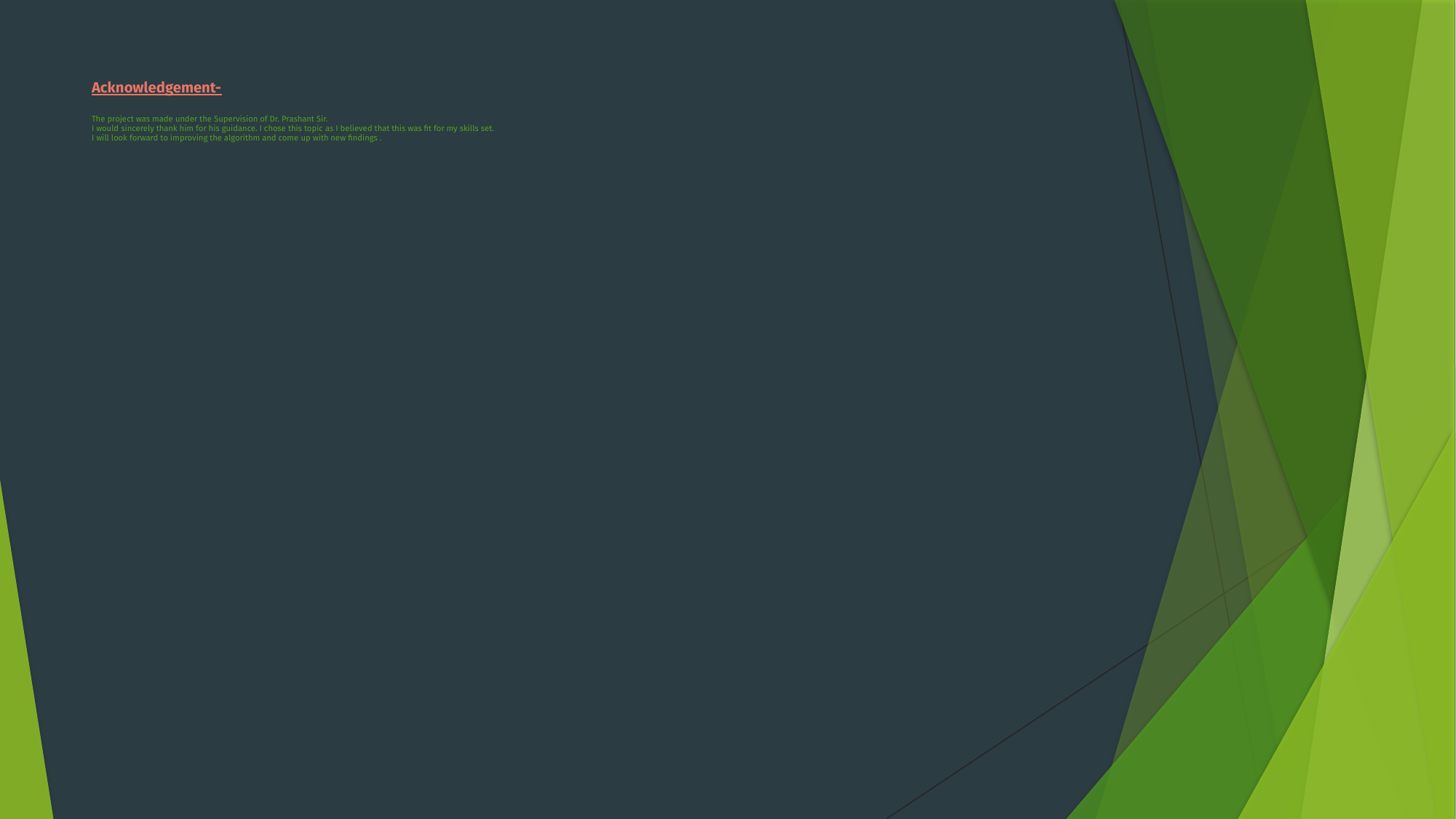

# Acknowledgement- The project was made under the Supervision of Dr. Prashant Sir. I would sincerely thank him for his guidance. I chose this topic as I believed that this was fit for my skills set. I will look forward to improving the algorithm and come up with new findings .